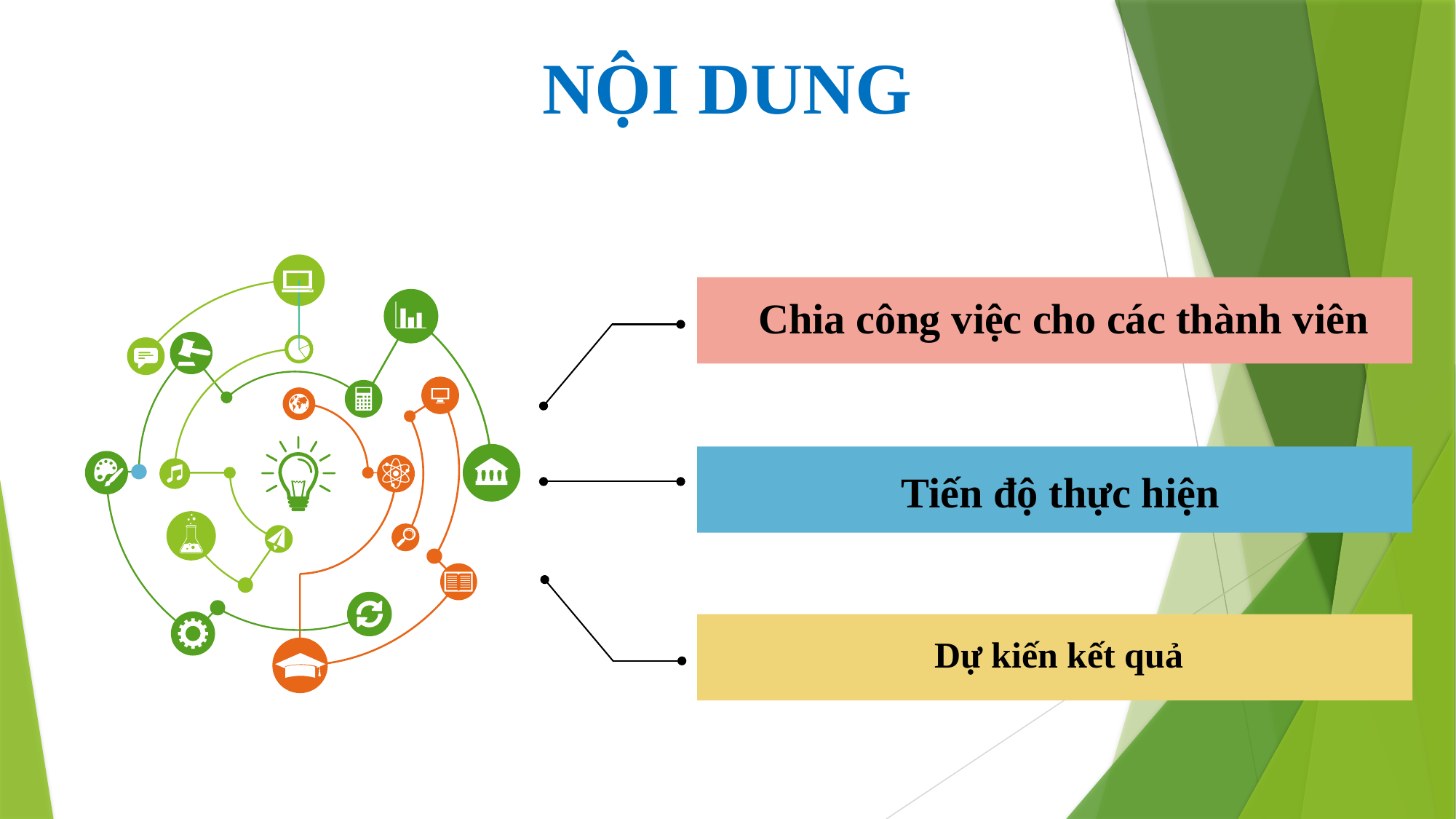

NỘI DUNG

Chia công việc cho các thành viên

Tiến độ thực hiện

Dự kiến kết quả